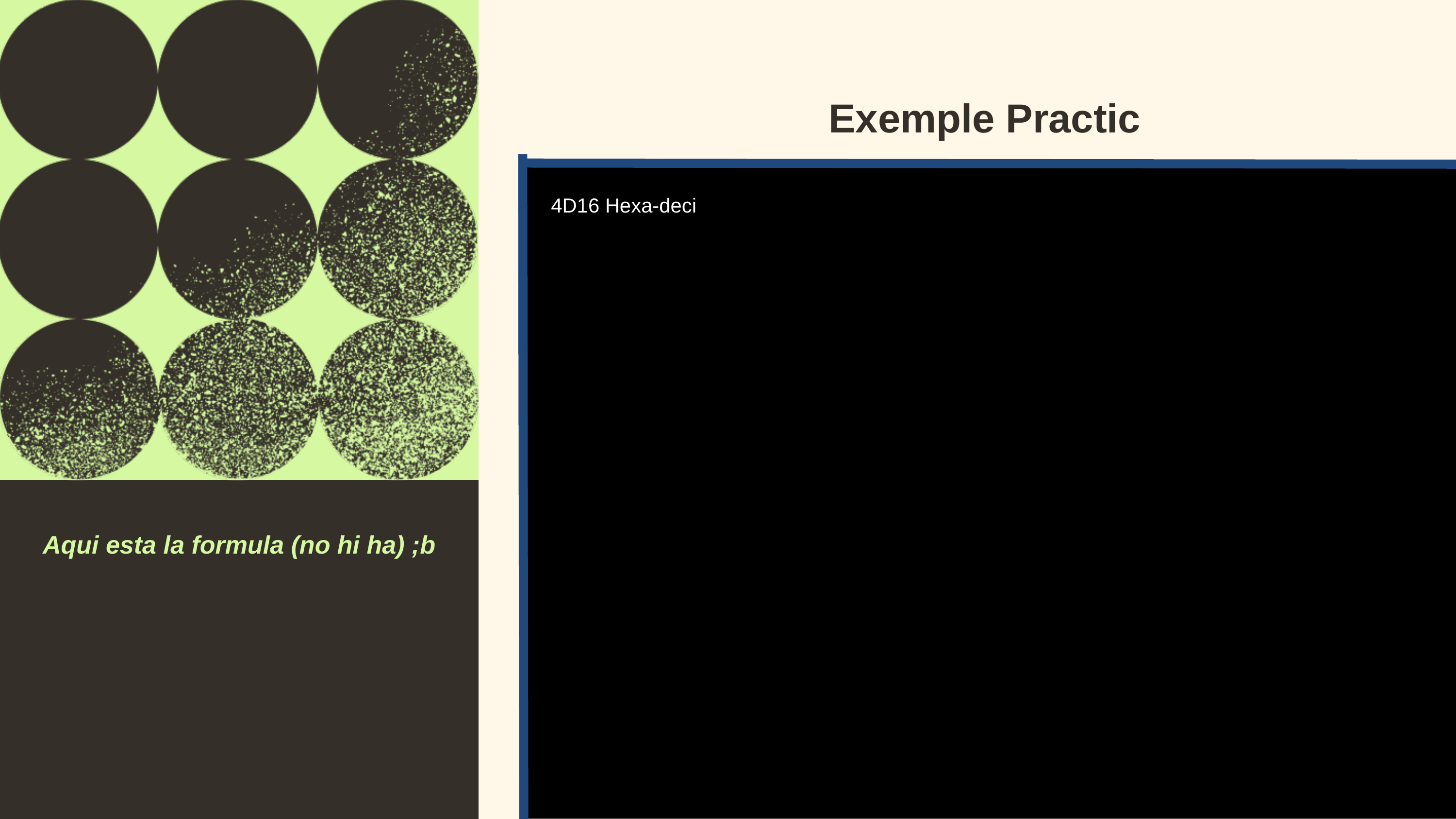

Exemple Practic

4D16 Hexa-deci

You receive an unverified email that looks like it was sent by the company’s IT team. It reads:
Aqui esta la formula (no hi ha) ;b